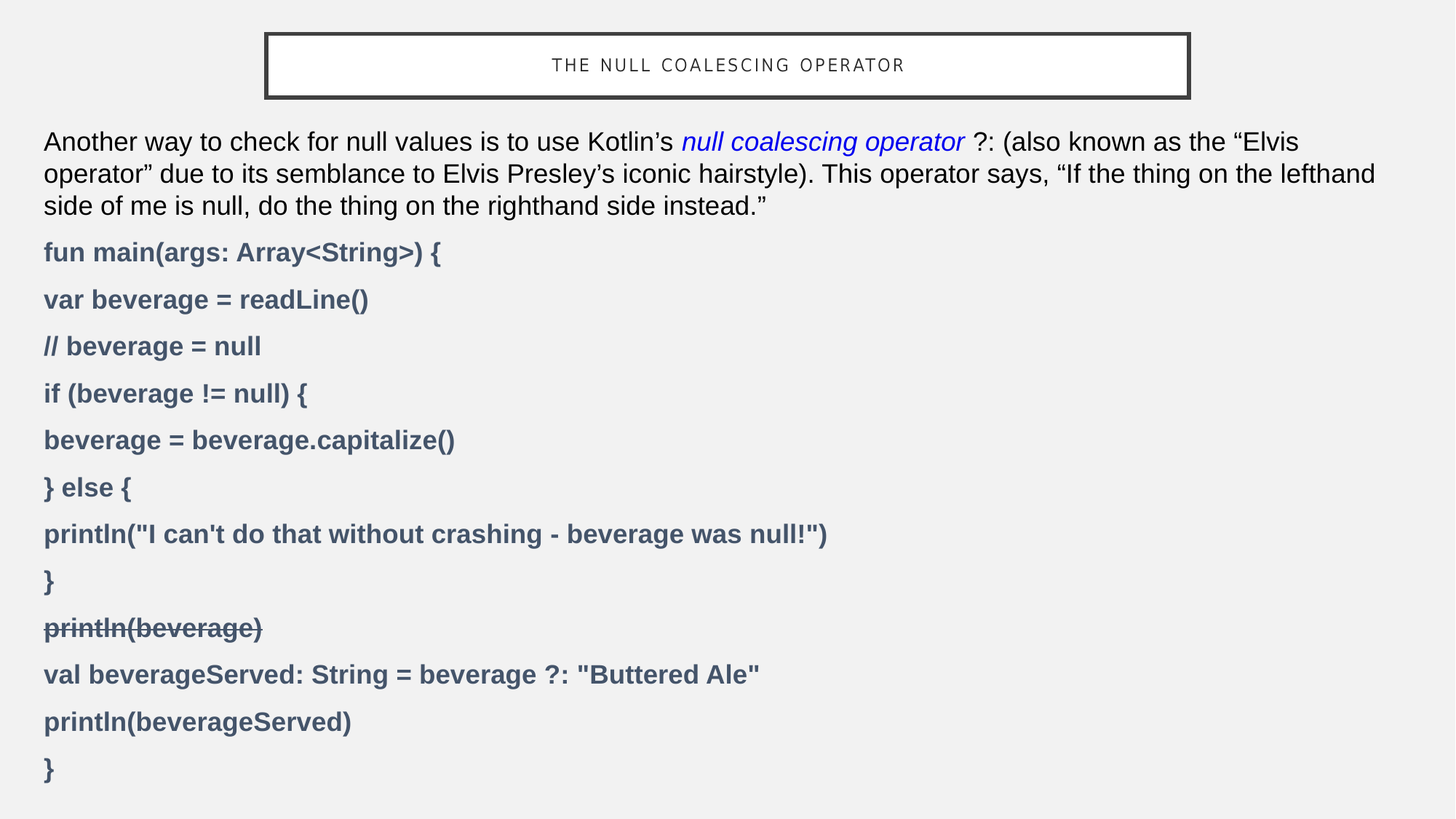

# The null coalescing operator
Another way to check for null values is to use Kotlin’s null coalescing operator ?: (also known as the “Elvis operator” due to its semblance to Elvis Presley’s iconic hairstyle). This operator says, “If the thing on the lefthand side of me is null, do the thing on the righthand side instead.”
fun main(args: Array<String>) {
var beverage = readLine()
// beverage = null
if (beverage != null) {
beverage = beverage.capitalize()
} else {
println("I can't do that without crashing - beverage was null!")
}
println(beverage)
val beverageServed: String = beverage ?: "Buttered Ale"
println(beverageServed)
}